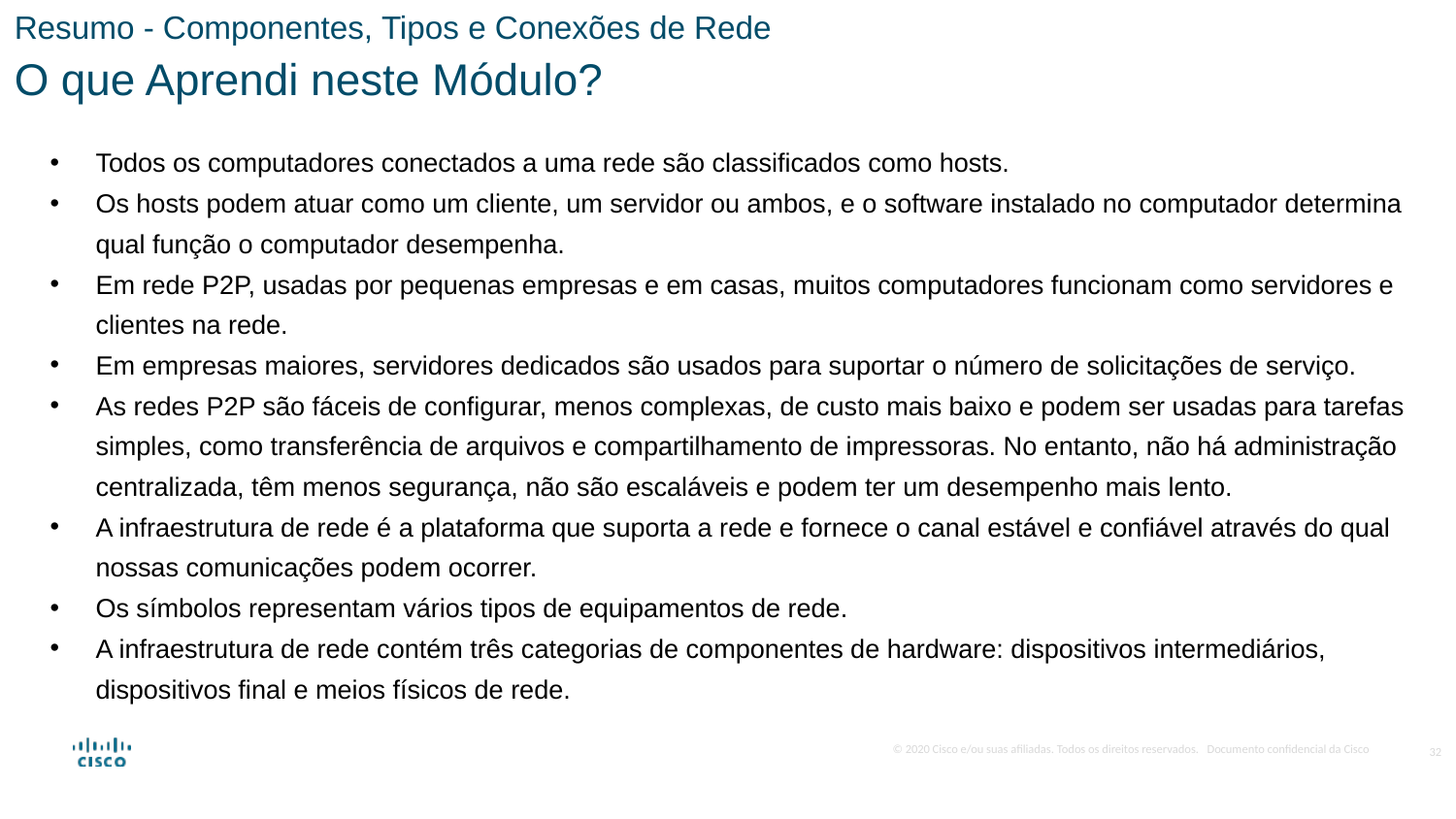

Resumo - Componentes, Tipos e Conexões de Rede

O que Aprendi neste Módulo?
Todos os computadores conectados a uma rede são classificados como hosts.
Os hosts podem atuar como um cliente, um servidor ou ambos, e o software instalado no computador determina qual função o computador desempenha.
Em rede P2P, usadas por pequenas empresas e em casas, muitos computadores funcionam como servidores e clientes na rede.
Em empresas maiores, servidores dedicados são usados para suportar o número de solicitações de serviço.
As redes P2P são fáceis de configurar, menos complexas, de custo mais baixo e podem ser usadas para tarefas simples, como transferência de arquivos e compartilhamento de impressoras. No entanto, não há administração centralizada, têm menos segurança, não são escaláveis e podem ter um desempenho mais lento.
A infraestrutura de rede é a plataforma que suporta a rede e fornece o canal estável e confiável através do qual nossas comunicações podem ocorrer.
Os símbolos representam vários tipos de equipamentos de rede.
A infraestrutura de rede contém três categorias de componentes de hardware: dispositivos intermediários, dispositivos final e meios físicos de rede.
32